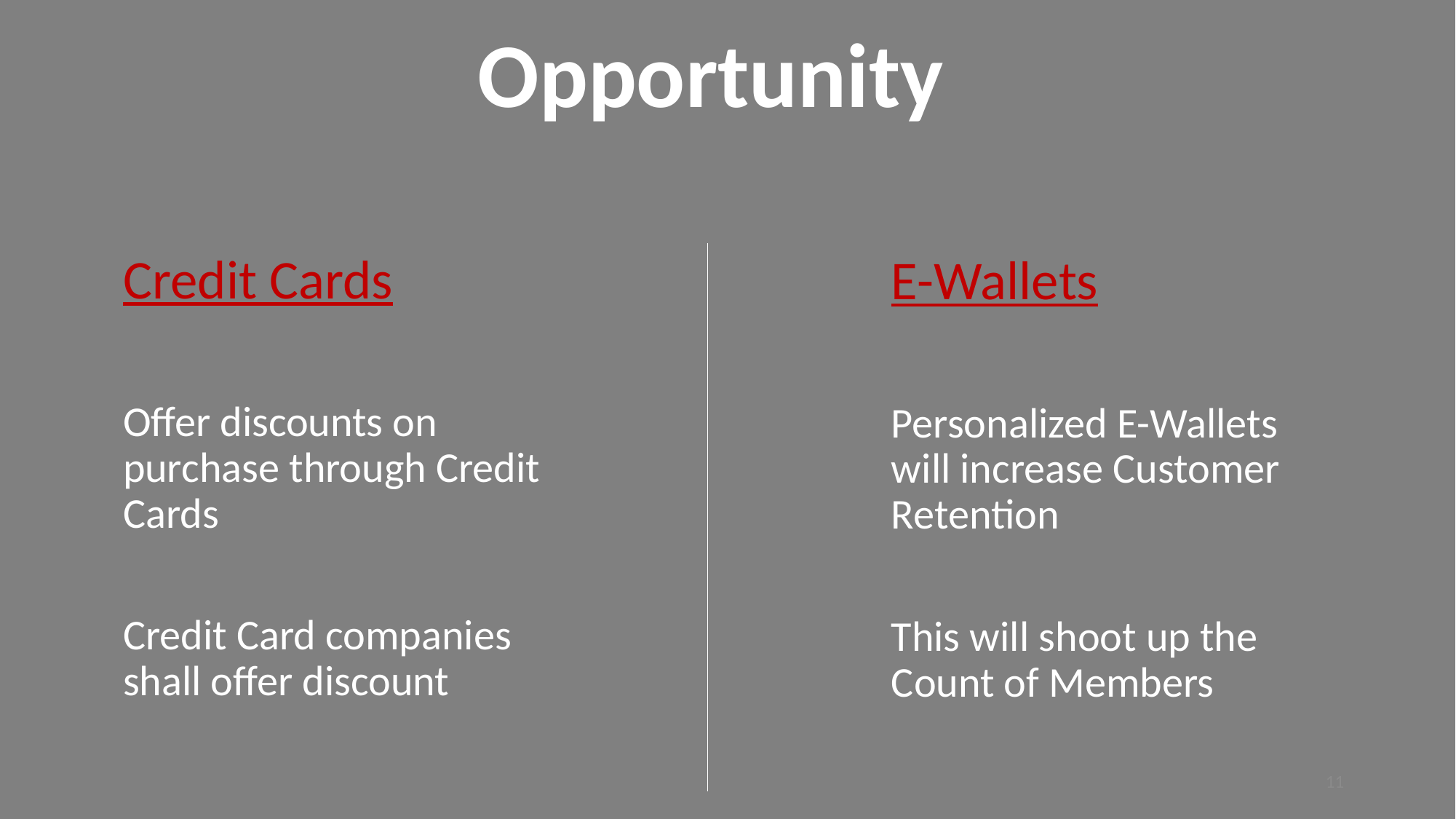

Opportunity
Credit Cards

Offer discounts on purchase through Credit Cards

Credit Card companies shall offer discount

E-Wallets

Personalized E-Wallets will increase Customer Retention

This will shoot up the Count of Members
11